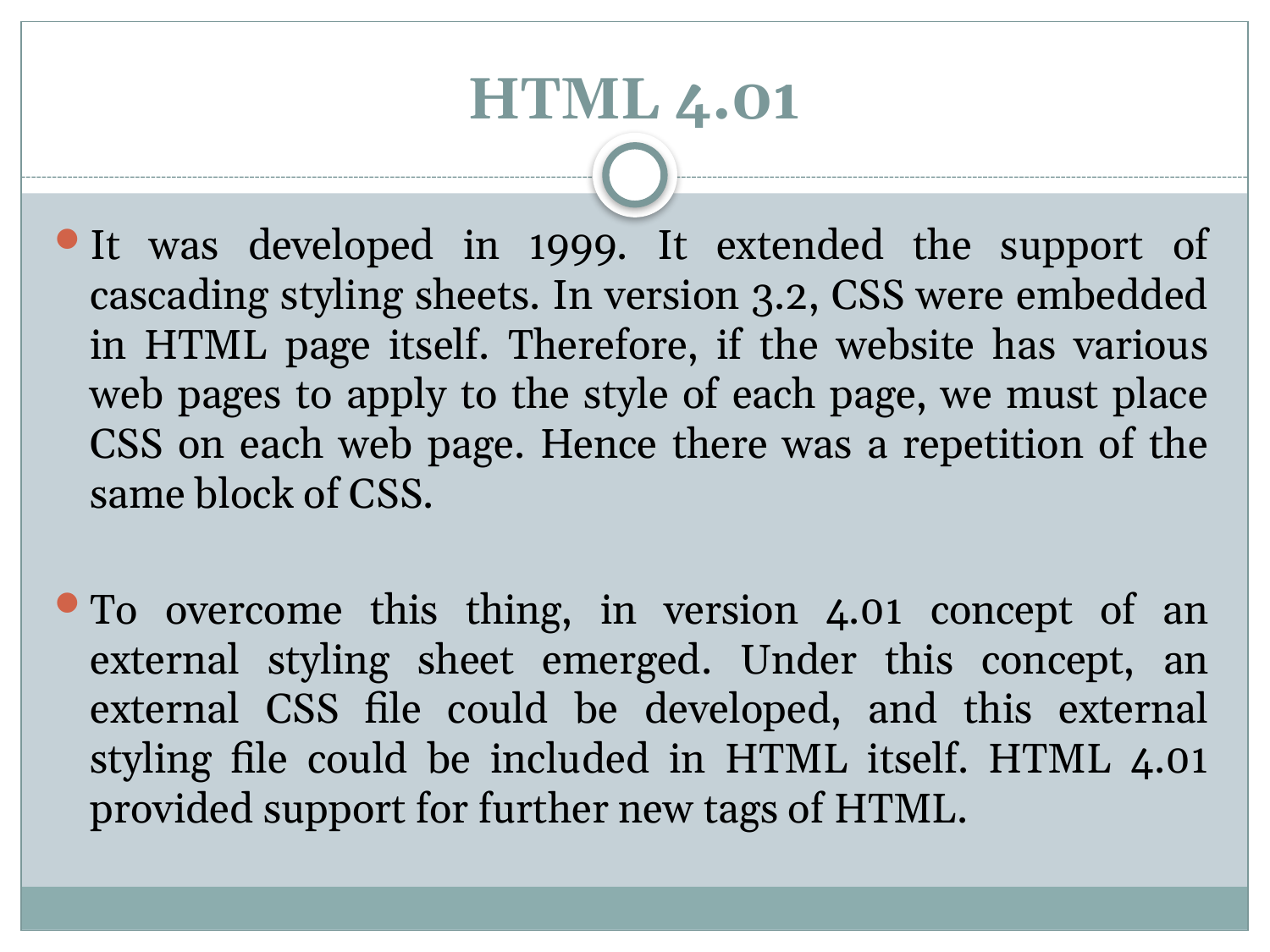

# HTML 4.01
It was developed in 1999. It extended the support of cascading styling sheets. In version 3.2, CSS were embedded in HTML page itself. Therefore, if the website has various web pages to apply to the style of each page, we must place CSS on each web page. Hence there was a repetition of the same block of CSS.

To overcome this thing, in version 4.01 concept of an external styling sheet emerged. Under this concept, an external CSS file could be developed, and this external styling file could be included in HTML itself. HTML 4.01 provided support for further new tags of HTML.